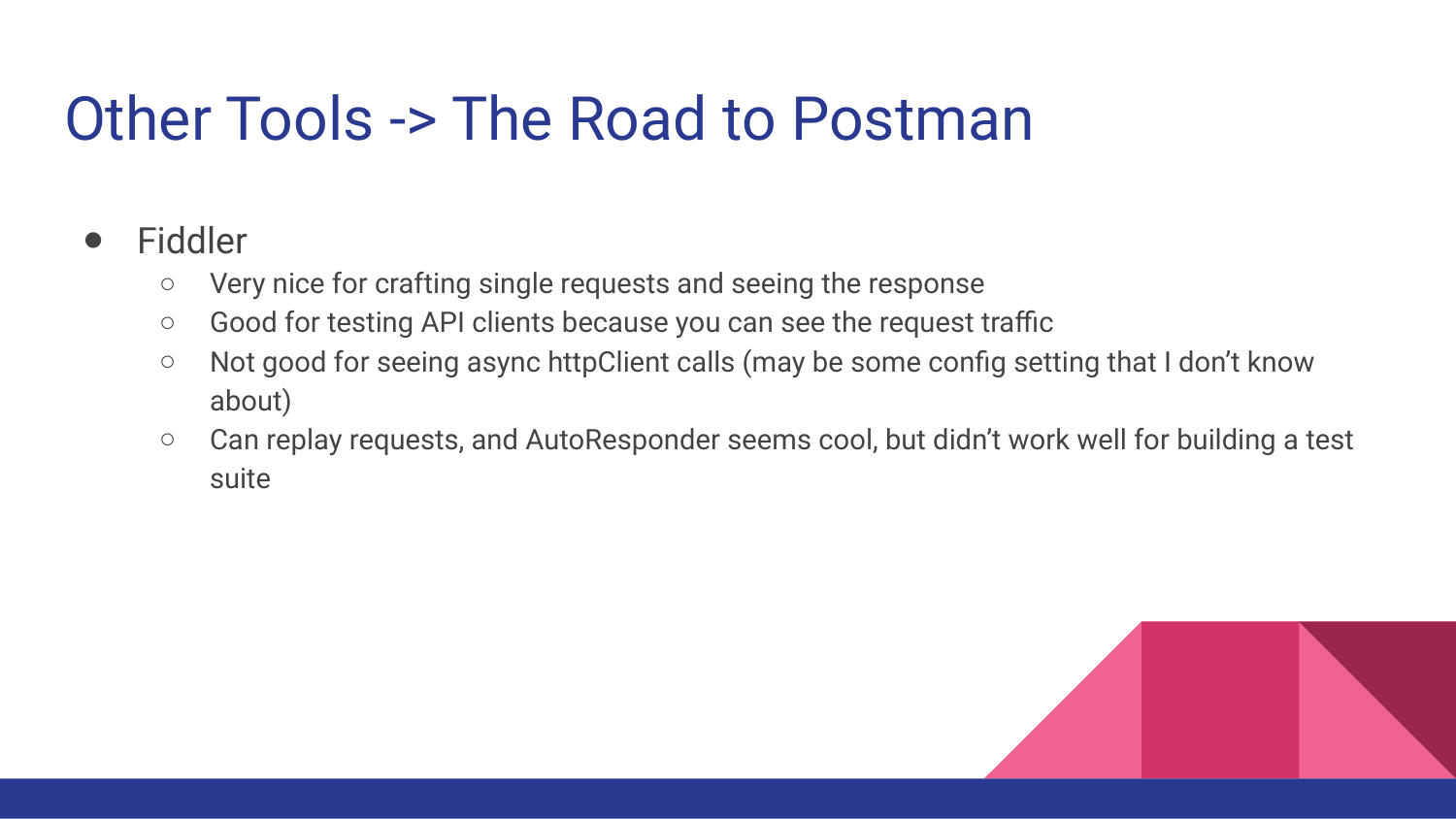

# Other Tools -> The Road to Postman

Fiddler
Very nice for crafting single requests and seeing the response
Good for testing API clients because you can see the request traffic
Not good for seeing async httpClient calls (may be some config setting that I don’t know about)
Can replay requests, and AutoResponder seems cool, but didn’t work well for building a test suite